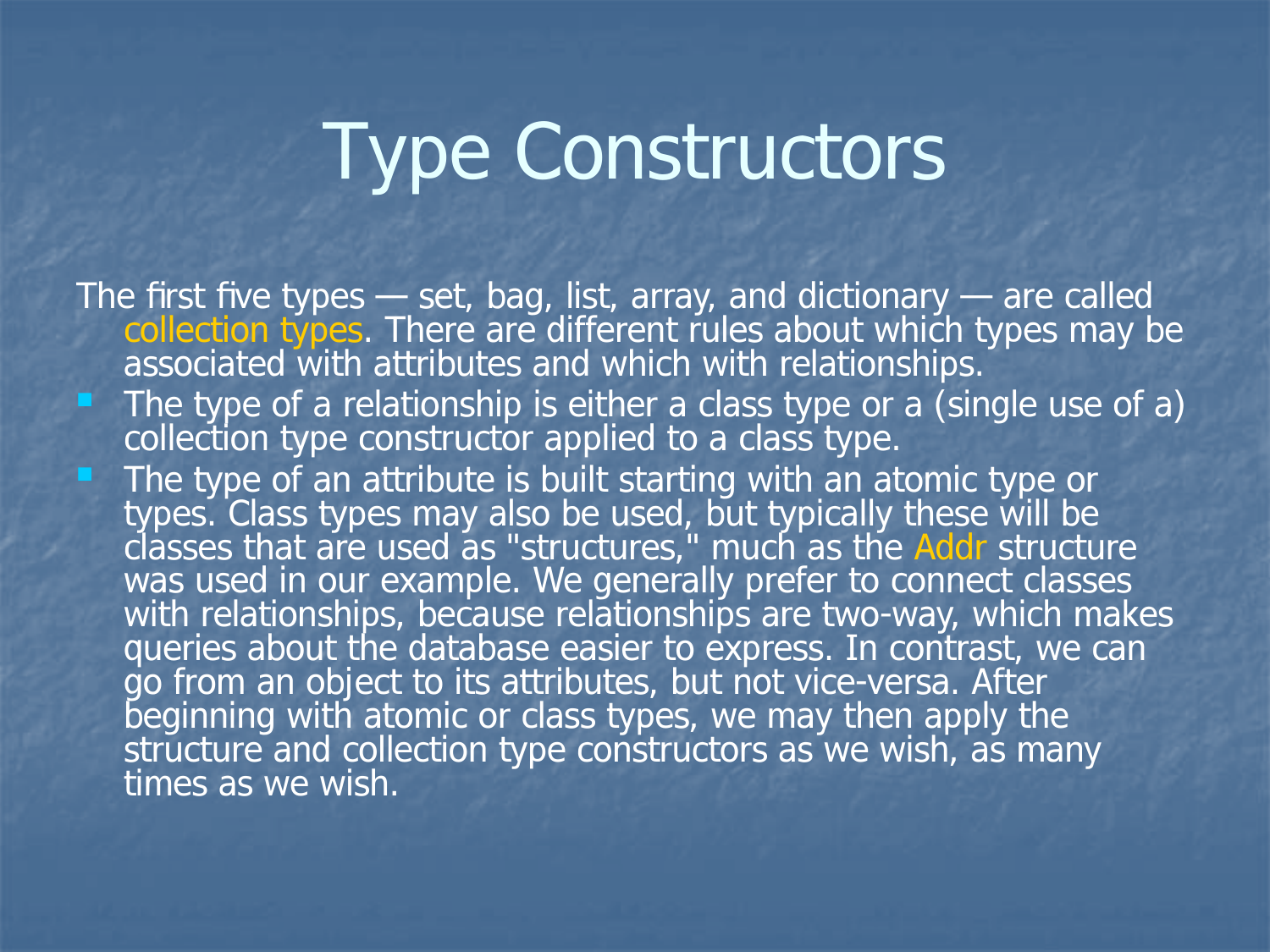

# Type Constructors
The first five types — set, bag, list, array, and dictionary — are called collection types. There are different rules about which types may be associated with attributes and which with relationships.
The type of a relationship is either a class type or a (single use of a) collection type constructor applied to a class type.
The type of an attribute is built starting with an atomic type or types. Class types may also be used, but typically these will be classes that are used as "structures," much as the Addr structure was used in our example. We generally prefer to connect classes with relationships, because relationships are two-way, which makes queries about the database easier to express. In contrast, we can go from an object to its attributes, but not vice-versa. After beginning with atomic or class types, we may then apply the structure and collection type constructors as we wish, as many times as we wish.